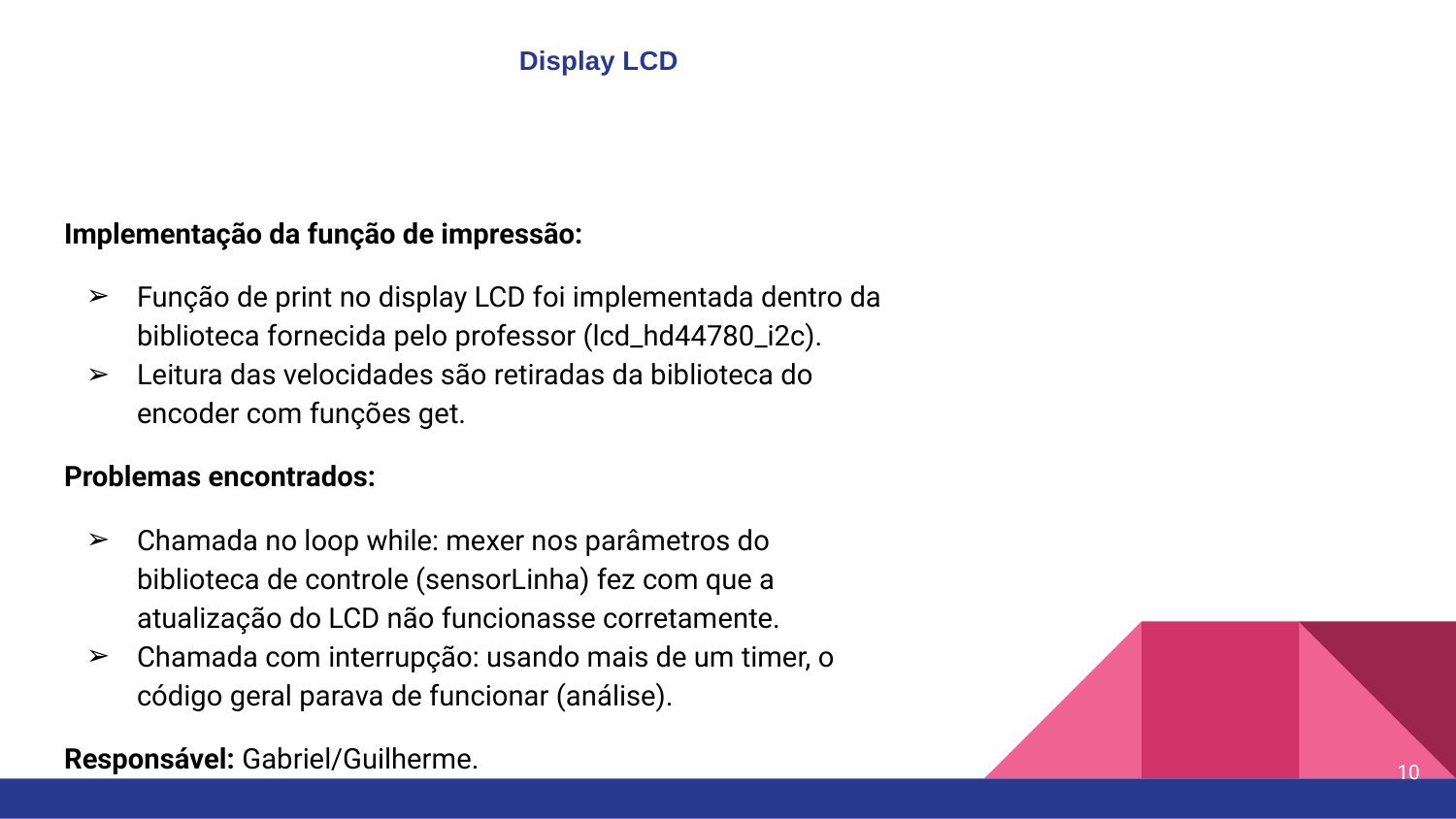

# Display LCD
Implementação da função de impressão:
Função de print no display LCD foi implementada dentro da biblioteca fornecida pelo professor (lcd_hd44780_i2c).
Leitura das velocidades são retiradas da biblioteca do encoder com funções get.
Problemas encontrados:
Chamada no loop while: mexer nos parâmetros do biblioteca de controle (sensorLinha) fez com que a atualização do LCD não funcionasse corretamente.
Chamada com interrupção: usando mais de um timer, o código geral parava de funcionar (análise).
Responsável: Gabriel/Guilherme.

10